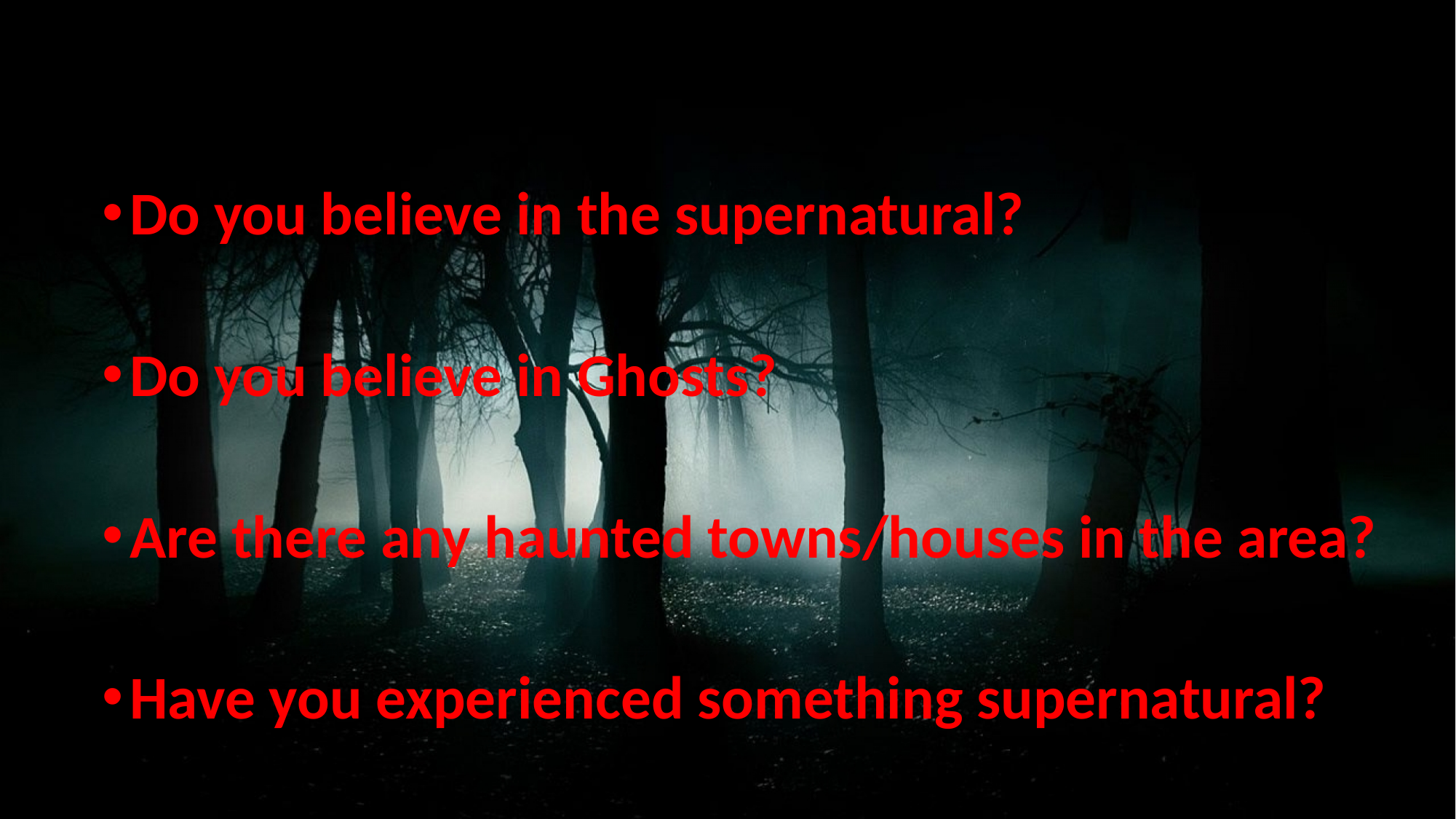

Do you believe in the supernatural?

Do you believe in Ghosts?

Are there any haunted towns/houses in the area?

Have you experienced something supernatural?